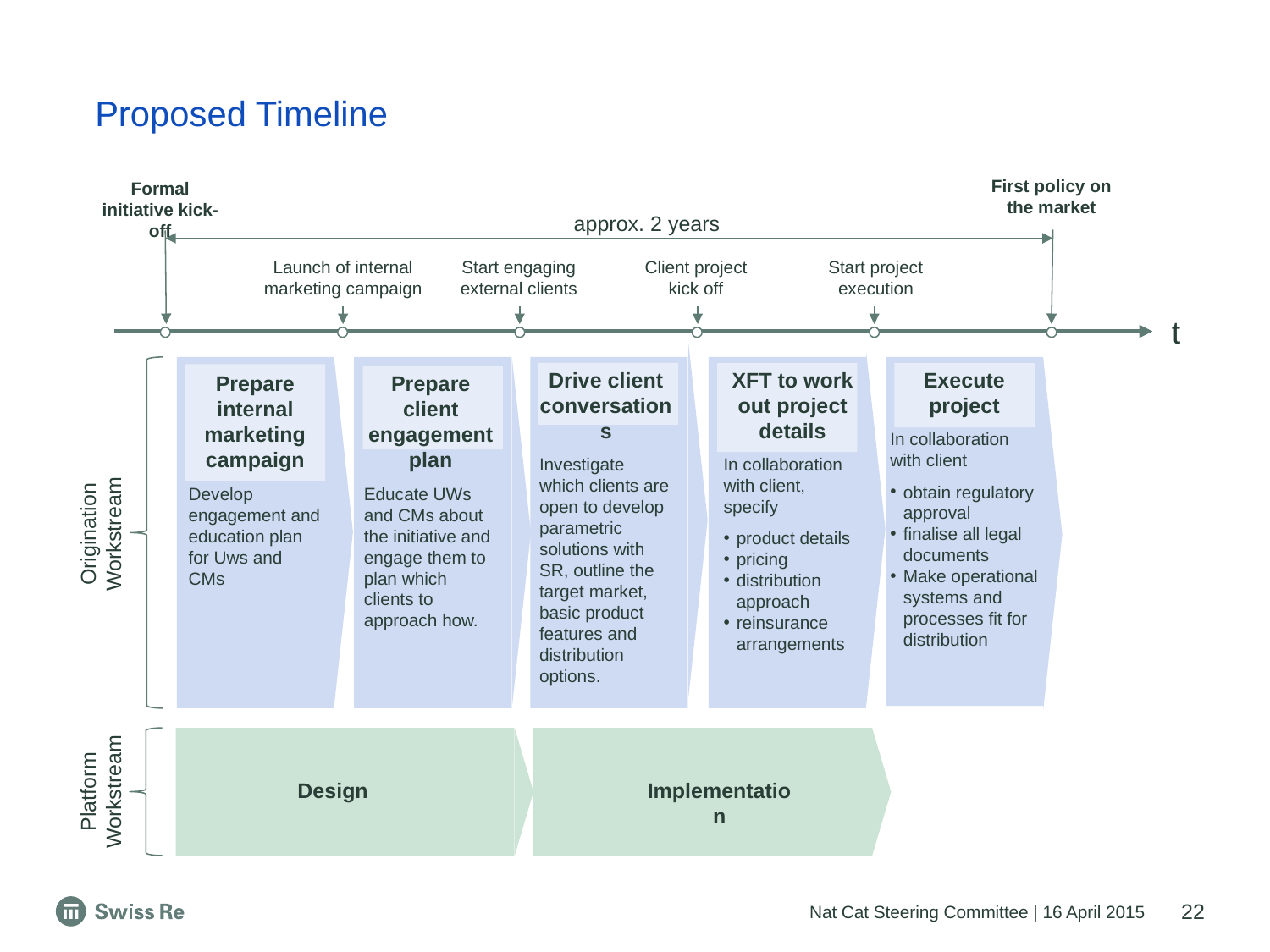

# Proposed Timeline
First policy on the market
Formal initiative kick-off
approx. 2 years
Launch of internal marketing campaign
Start engaging external clients
Client project kick off
Start project execution
t

Drive client conversations
Investigate which clients are open to develop parametric solutions with SR, outline the target market, basic product features and distribution options.
XFT to work out project details
In collaboration with client, specify
product details
pricing
distribution approach
reinsurance arrangements
Execute
project
In collaboration with client
obtain regulatory approval
finalise all legal documents
Make operational systems and processes fit for distribution

Prepare internal marketing campaign
Develop engagement and education plan for Uws and CMs

Prepare client engagement plan
Educate UWs and CMs about the initiative and engage them to plan which clients to approach how.

Origination
Workstream

Platform
Workstream
Design
Implementation

22